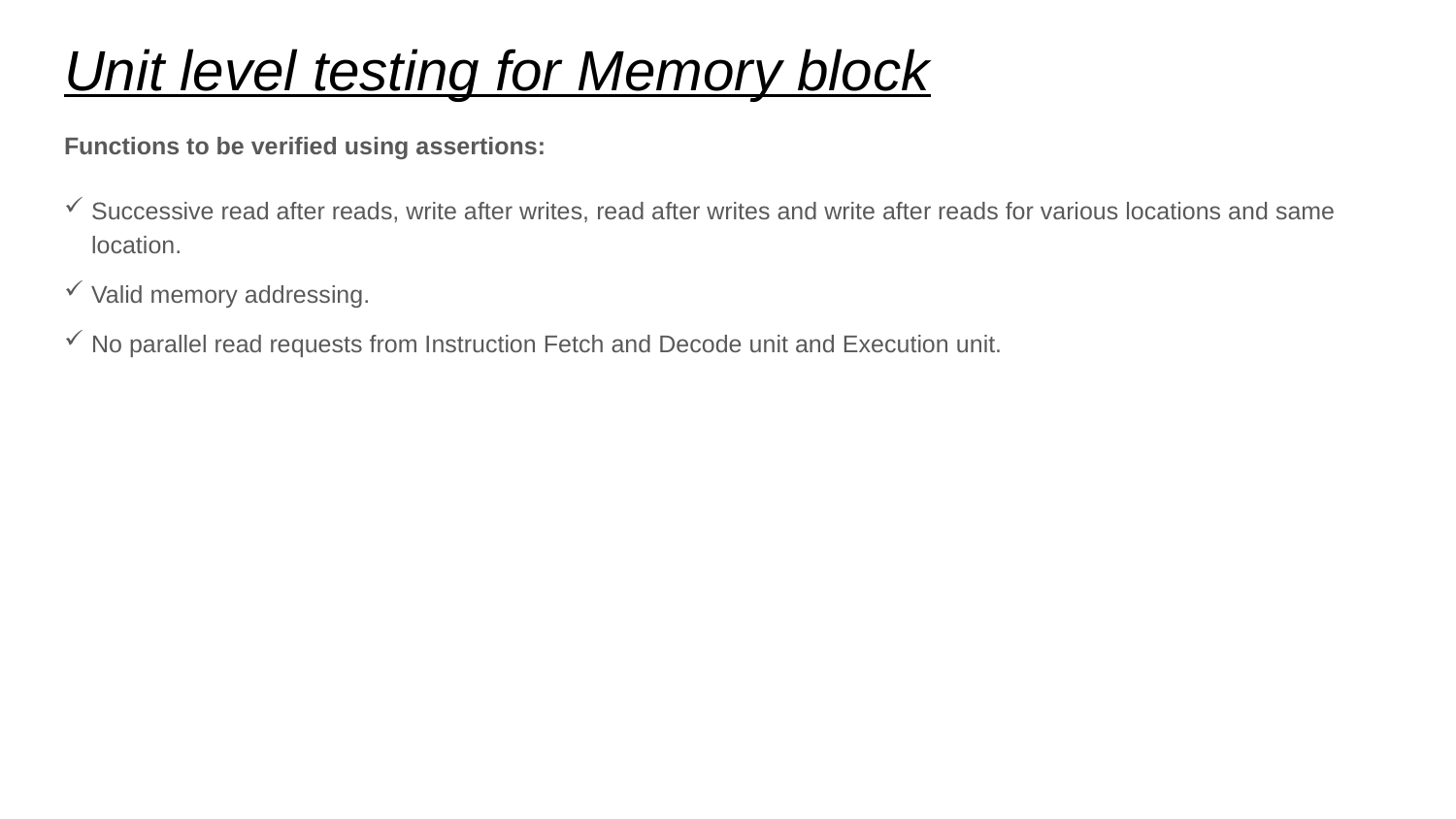

# Unit level testing for Memory block
Functions to be verified using assertions:
Successive read after reads, write after writes, read after writes and write after reads for various locations and same location.
Valid memory addressing.
No parallel read requests from Instruction Fetch and Decode unit and Execution unit.